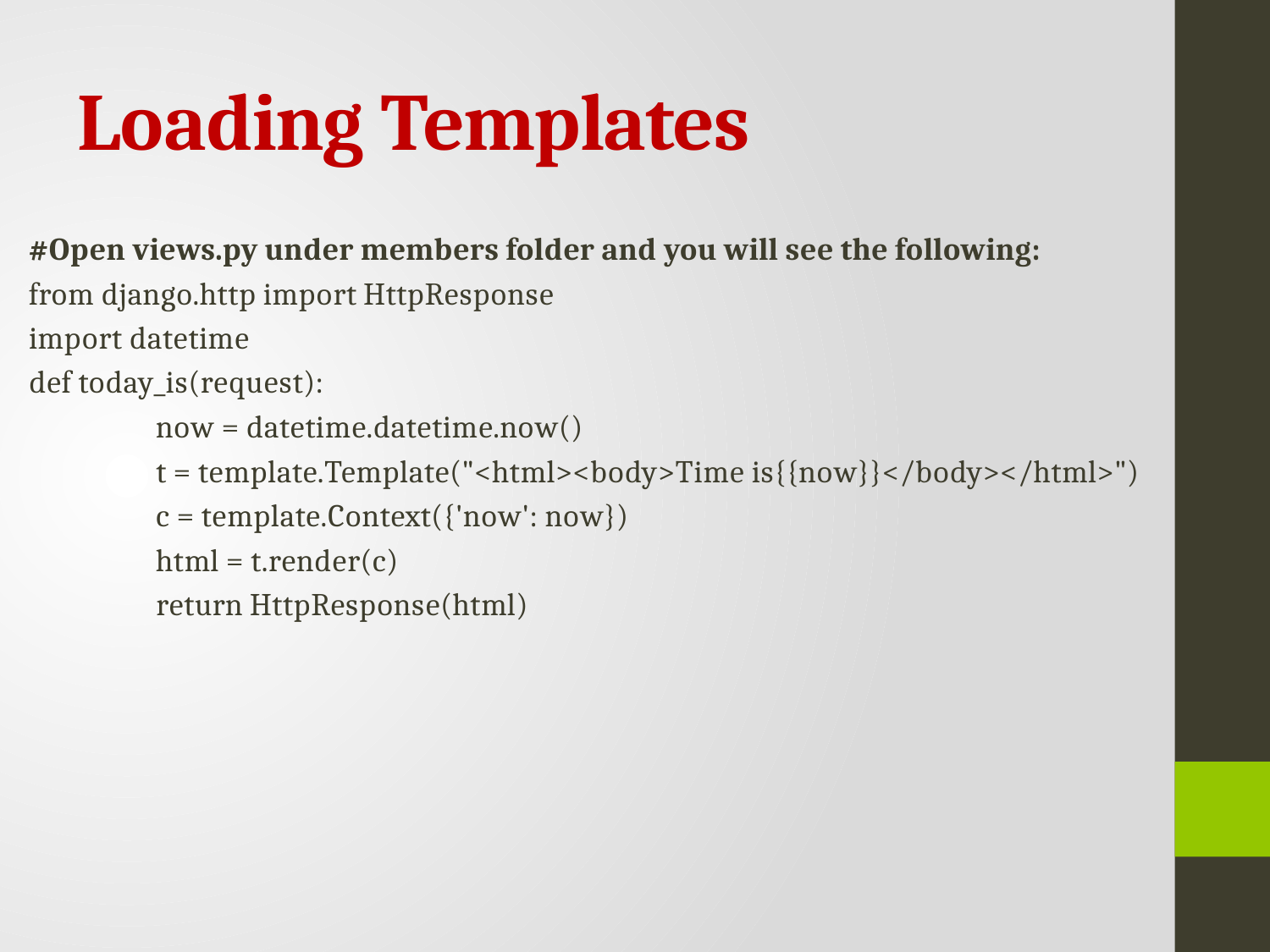

# Loading Templates
#Open views.py under members folder and you will see the following:
from django.http import HttpResponse
import datetime
def today_is(request):
	now = datetime.datetime.now()
	t = template.Template("<html><body>Time is{{now}}</body></html>")
	c = template.Context({'now': now})
	html = t.render(c)
	return HttpResponse(html)